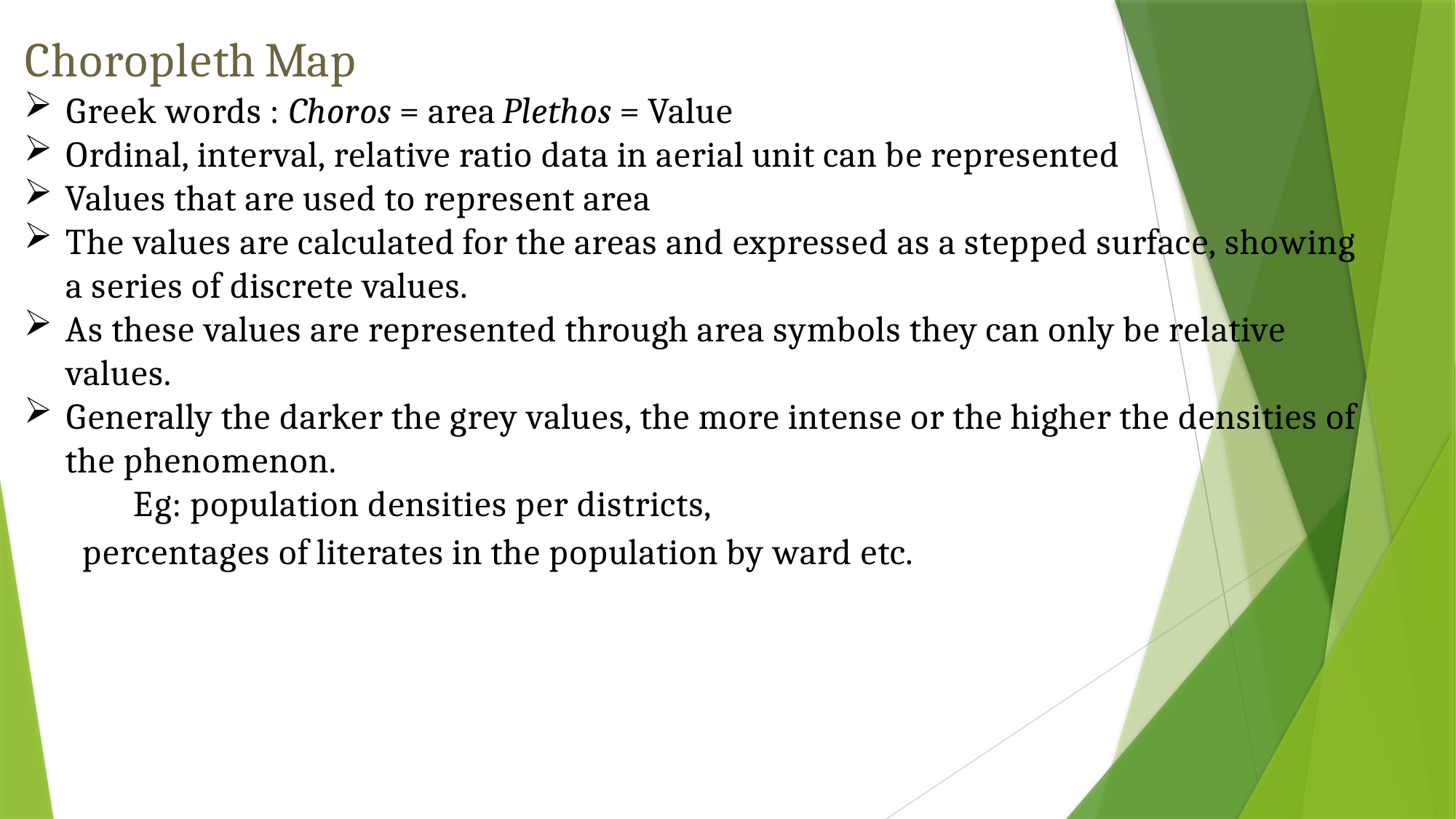

Choropleth Map
Greek words : Choros = area	Plethos = Value
Ordinal, interval, relative ratio data in aerial unit can be represented
Values that are used to represent area
The values are calculated for the areas and expressed as a stepped surface, showing a series of discrete values.
As these values are represented through area symbols they can only be relative values.
Generally the darker the grey values, the more intense or the higher the densities of the phenomenon.
	Eg: population densities per districts,
 percentages of literates in the population by ward etc.